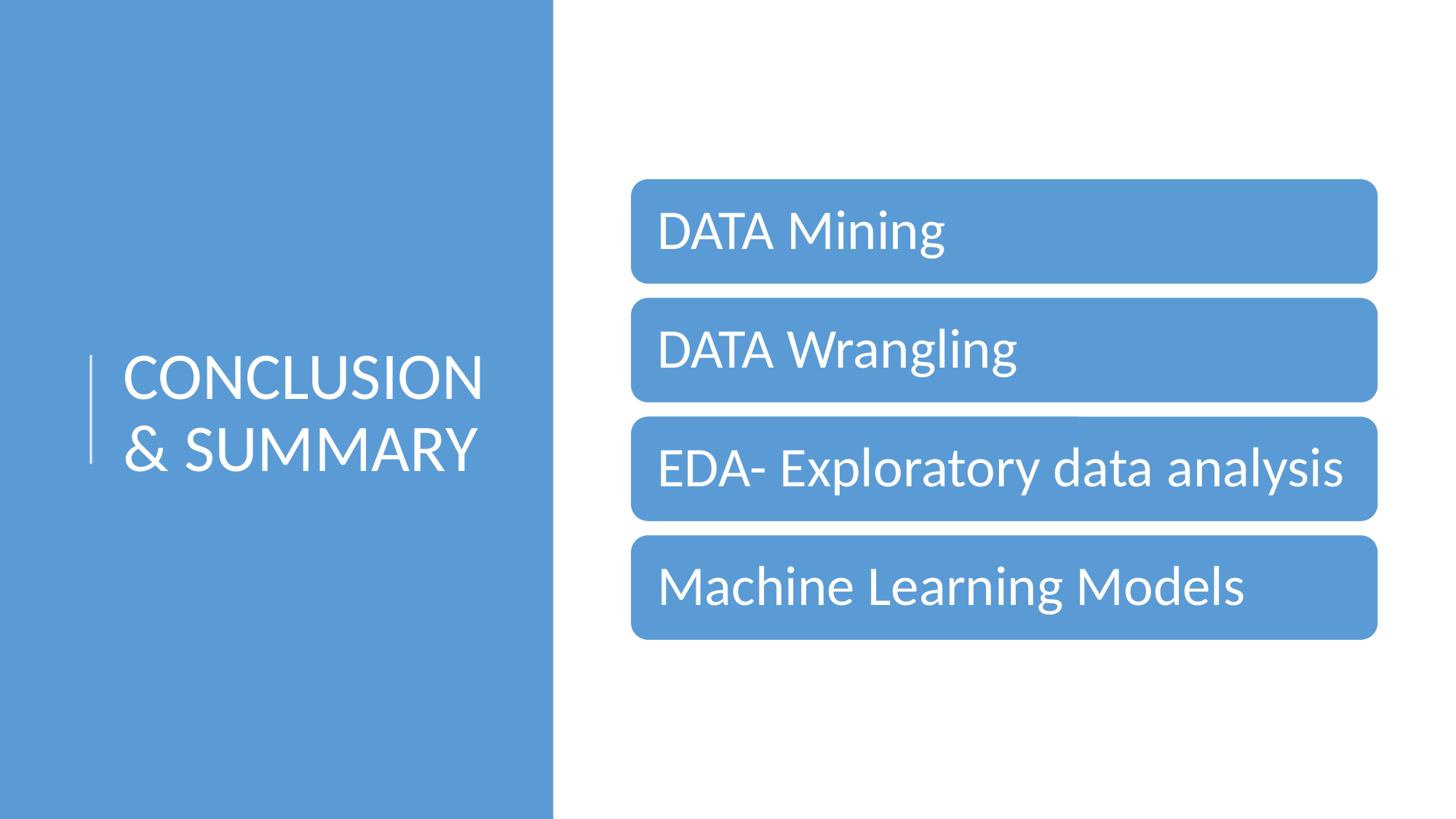

DATA Mining
DATA Wrangling
EDA- Exploratory data analysis
Machine Learning Models
# CONCLUSION & SUMMARY